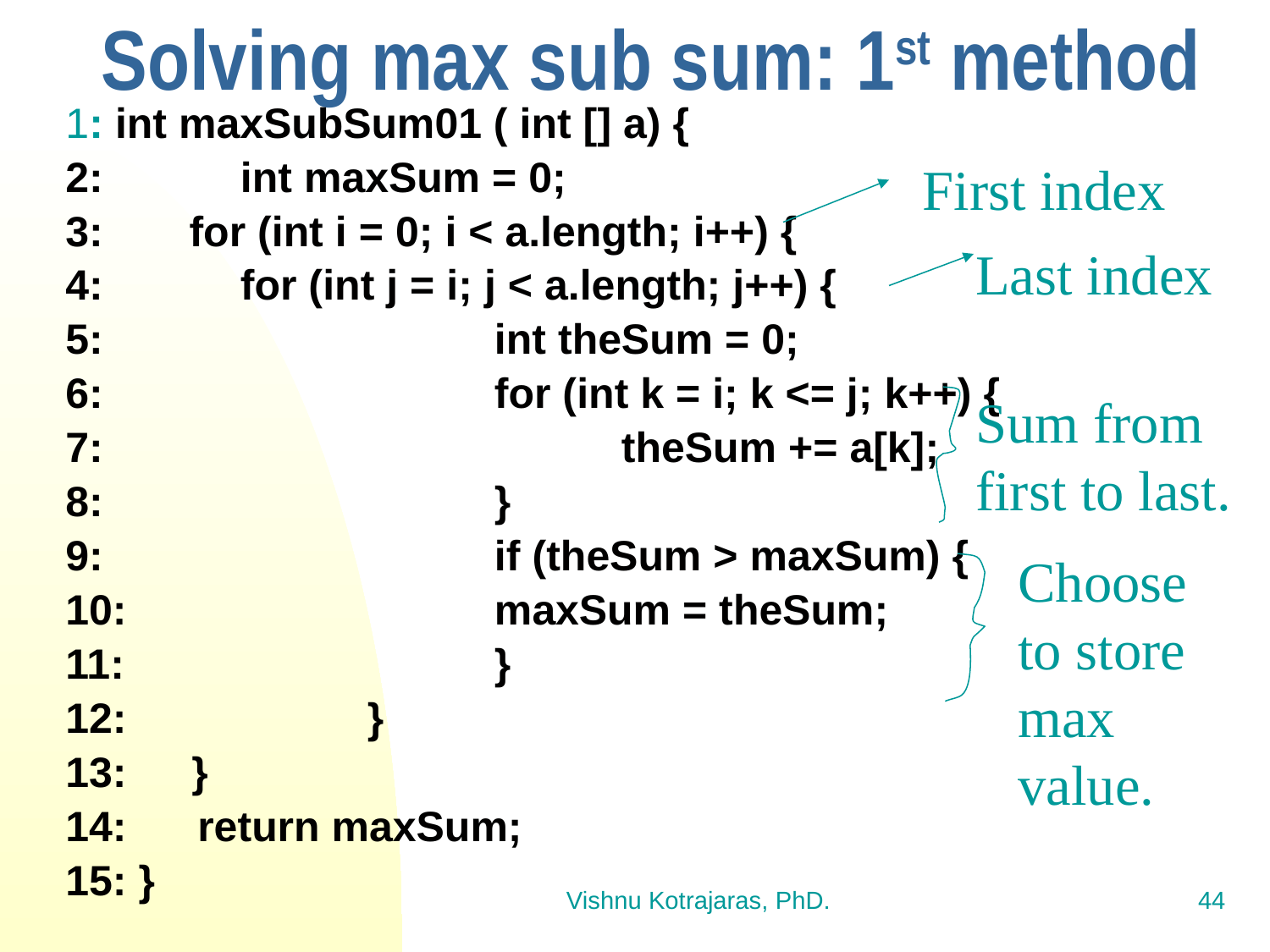

# Solving max sub sum: 1st method
1: int maxSubSum01 ( int [] a) {
2: 	int maxSum = 0;
3:        for (int i = 0; i < a.length; i++) {
4:         	for (int j = i; j < a.length; j++) {
5:             		int theSum = 0;
6:                   		for (int k = i; k <= j; k++) {
7:             			theSum += a[k];
8:                   		}
9:                   		if (theSum > maxSum) {
10:         			maxSum = theSum;
11:                		}
12:                	}
13:      }
14:      return maxSum;
15: }

First index

Last index

Sum from first to last.

Choose to store max value.

Vishnu Kotrajaras, PhD.
44